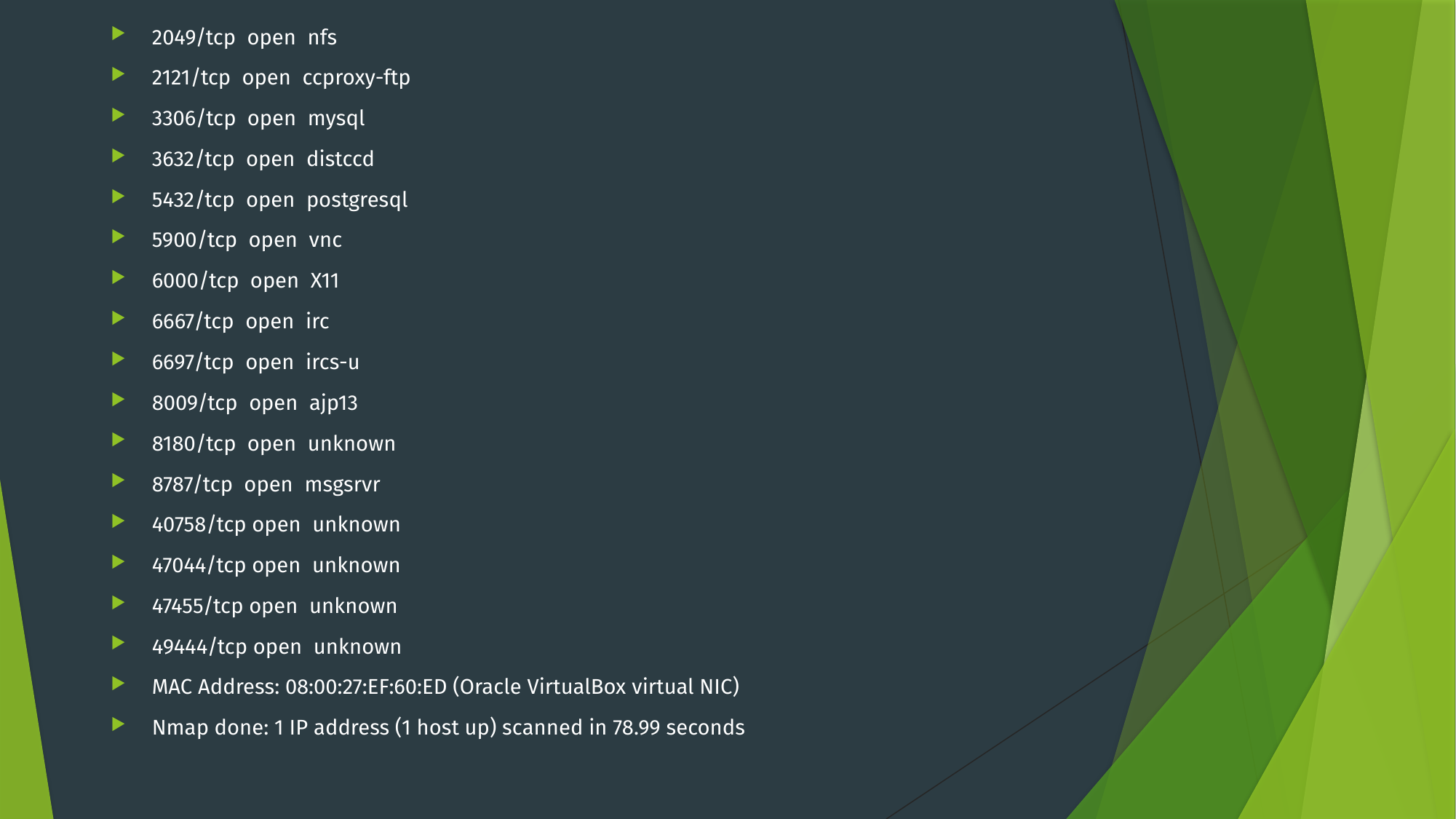

2049/tcp  open  nfs
2121/tcp  open  ccproxy-ftp
3306/tcp  open  mysql
3632/tcp  open  distccd
5432/tcp  open  postgresql
5900/tcp  open  vnc
6000/tcp  open  X11
6667/tcp  open  irc
6697/tcp  open  ircs-u
8009/tcp  open  ajp13
8180/tcp  open  unknown
8787/tcp  open  msgsrvr
40758/tcp open  unknown
47044/tcp open  unknown
47455/tcp open  unknown
49444/tcp open  unknown
MAC Address: 08:00:27:EF:60:ED (Oracle VirtualBox virtual NIC)
Nmap done: 1 IP address (1 host up) scanned in 78.99 seconds